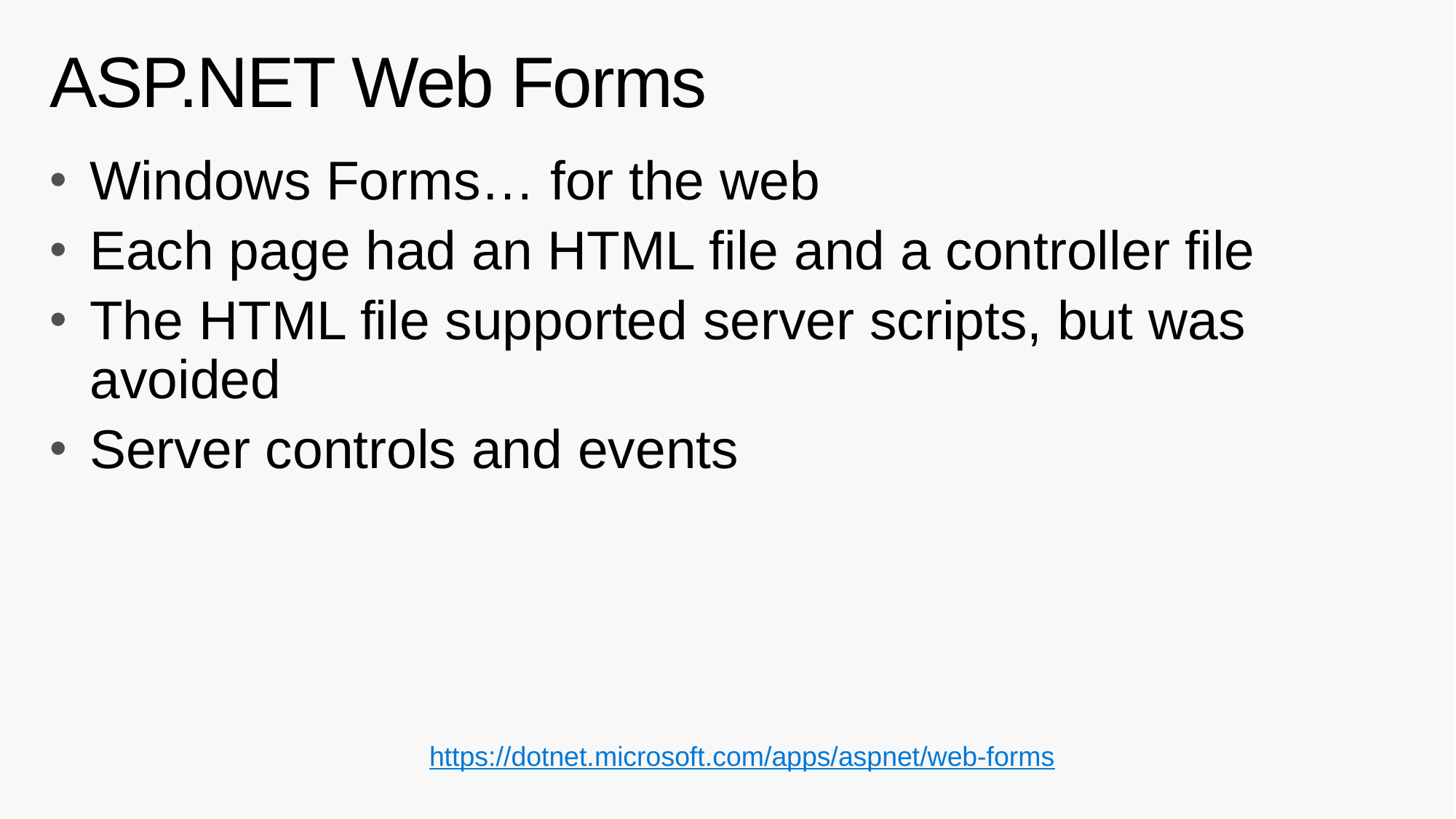

# ASP.NET Web Forms
Windows Forms… for the web
Each page had an HTML file and a controller file
The HTML file supported server scripts, but was avoided
Server controls and events
https://dotnet.microsoft.com/apps/aspnet/web-forms